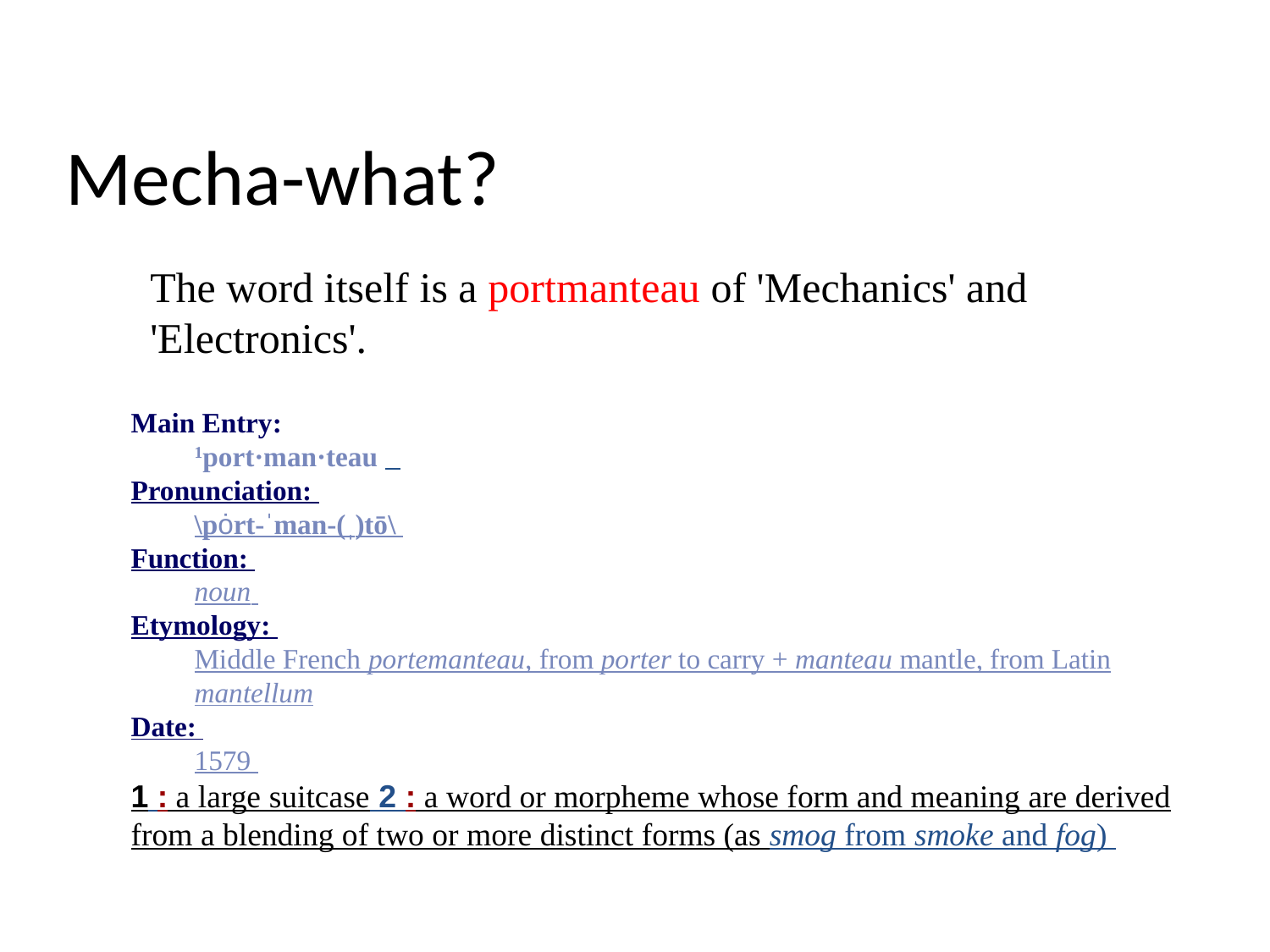

# Mecha-what?
The word itself is a portmanteau of 'Mechanics' and 'Electronics'.
Main Entry:
1port·man·teau
Pronunciation:
\pȯrt-ˈman-(ˌ)tō\
Function:
noun
Etymology:
Middle French portemanteau, from porter to carry + manteau mantle, from Latin mantellum
Date:
1579
1 : a large suitcase 2 : a word or morpheme whose form and meaning are derived from a blending of two or more distinct forms (as smog from smoke and fog)